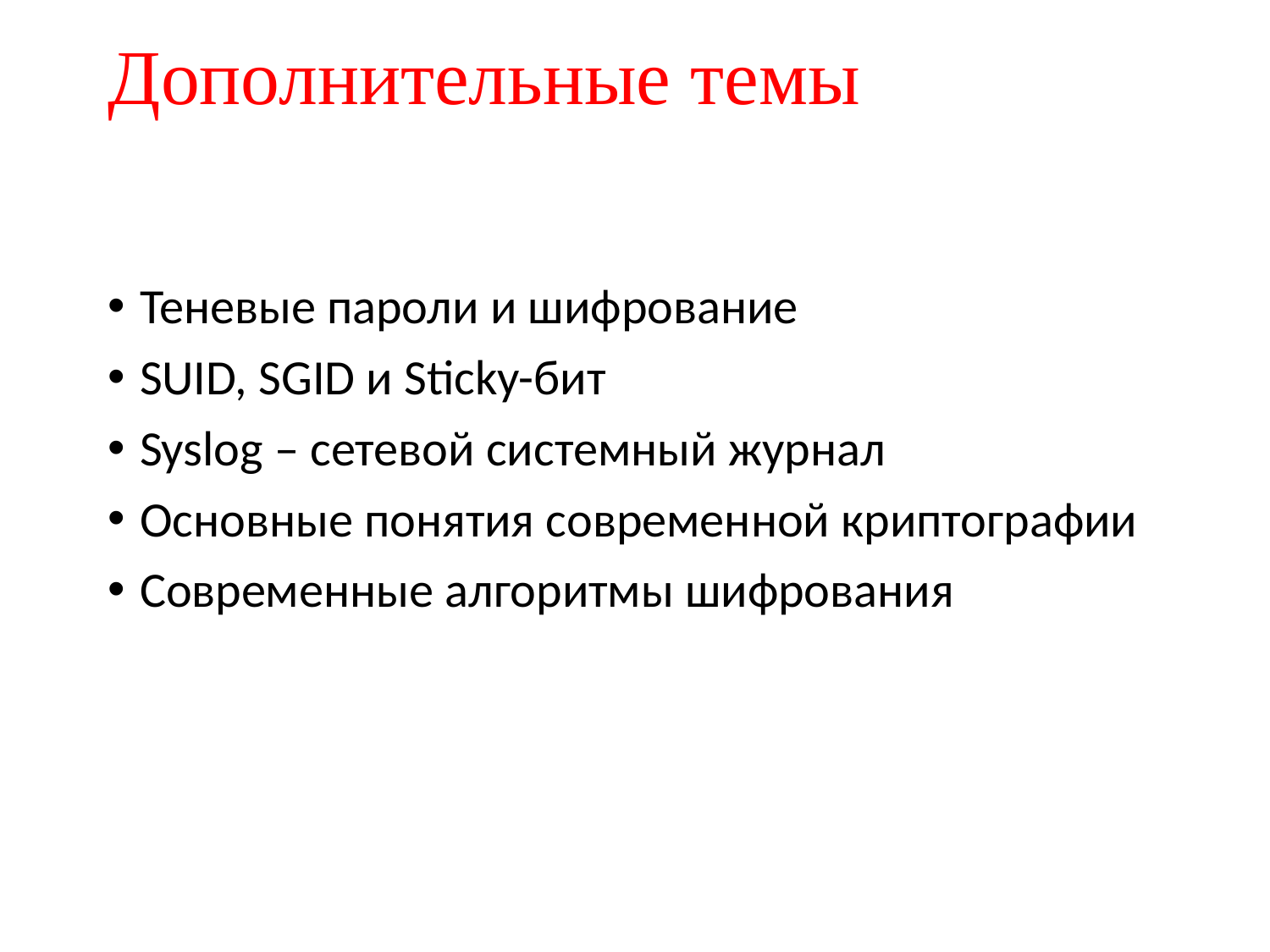

# Дополнительные темы
Теневые пароли и шифрование
SUID, SGID и Sticky-бит
Syslog – сетевой системный журнал
Основные понятия современной криптографии
Современные алгоритмы шифрования